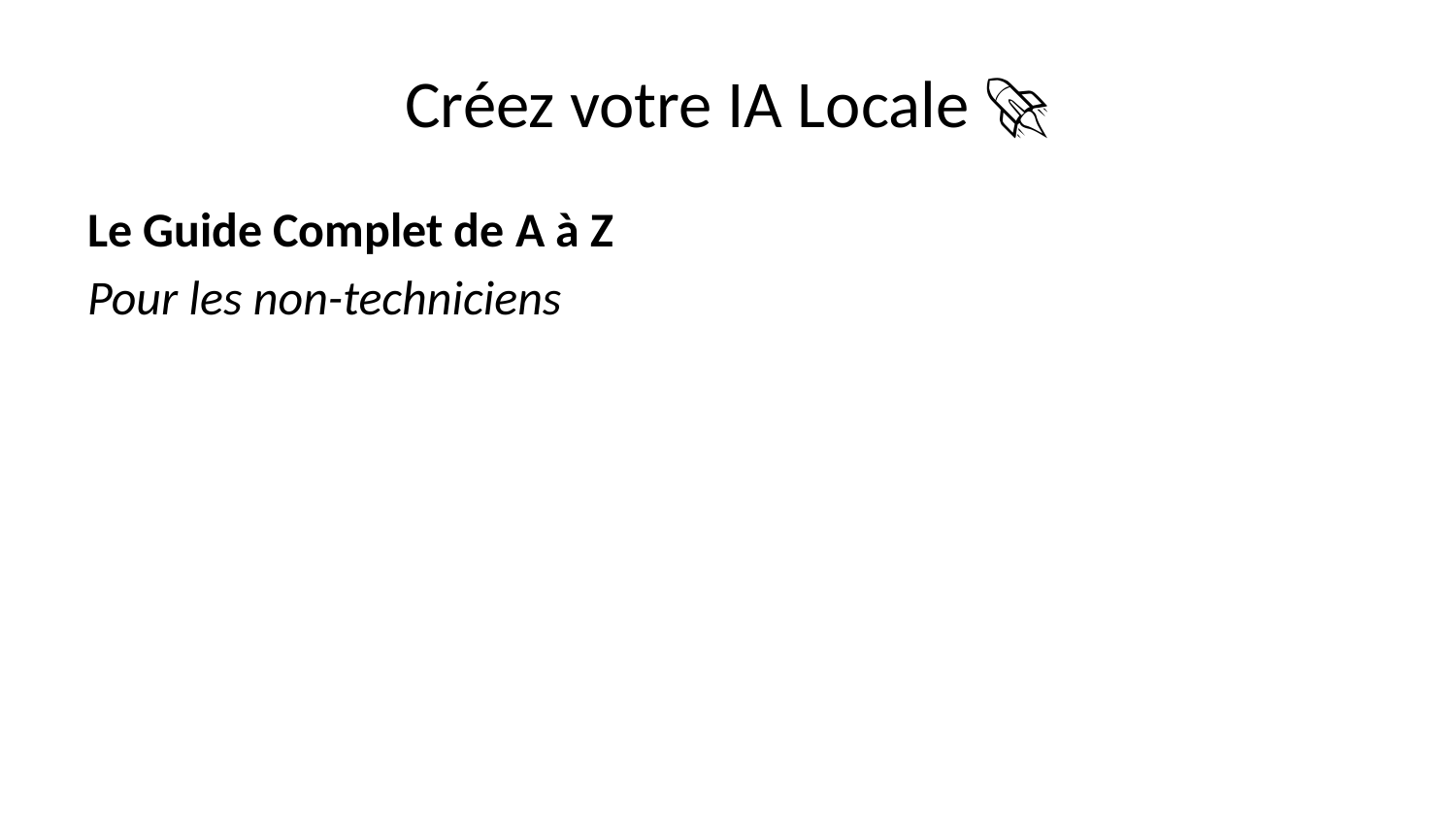

# Créez votre IA Locale 🚀
Le Guide Complet de A à Z
Pour les non-techniciens